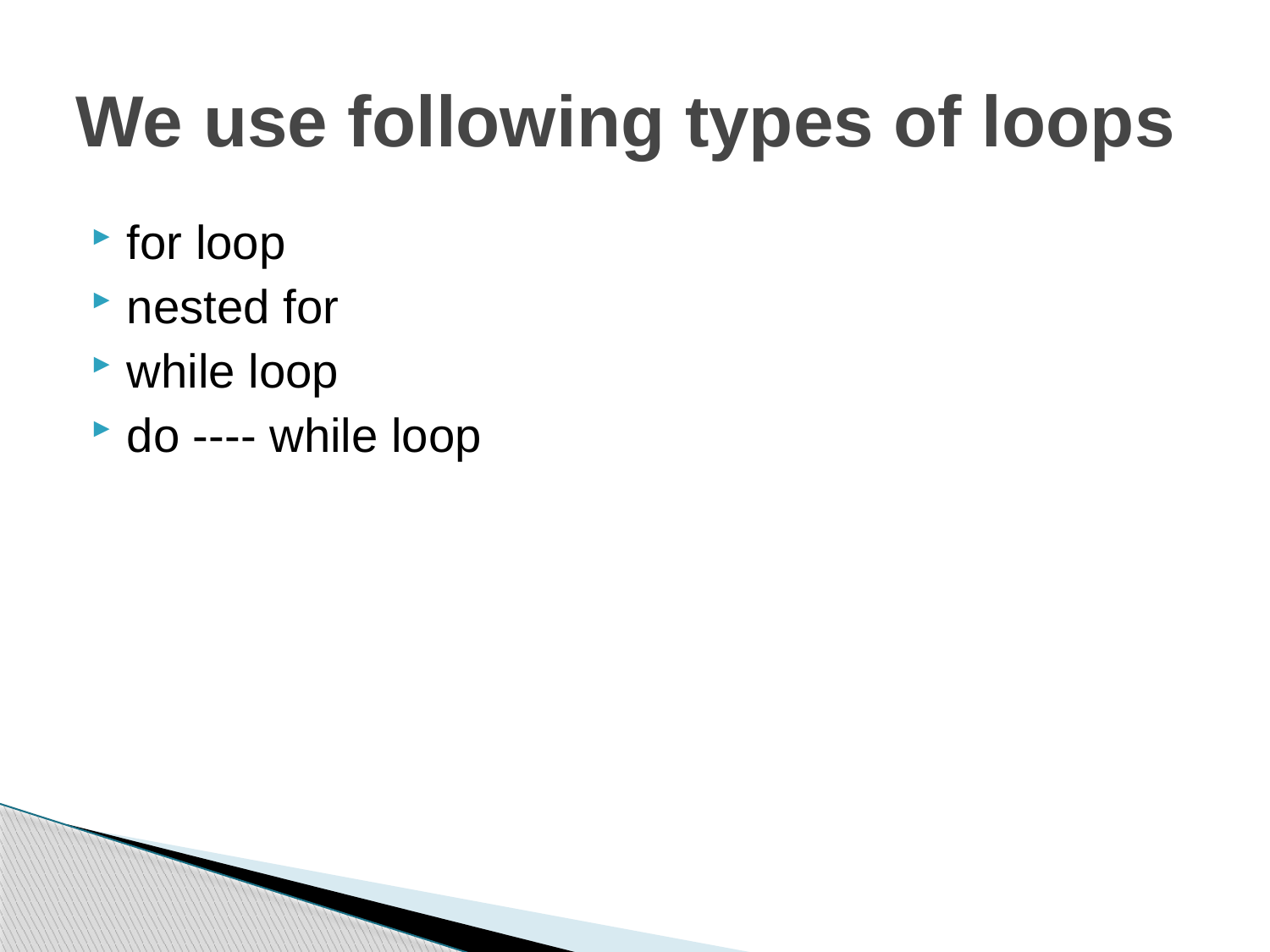

# We use following types of loops
for loop
nested for
while loop
do ---- while loop